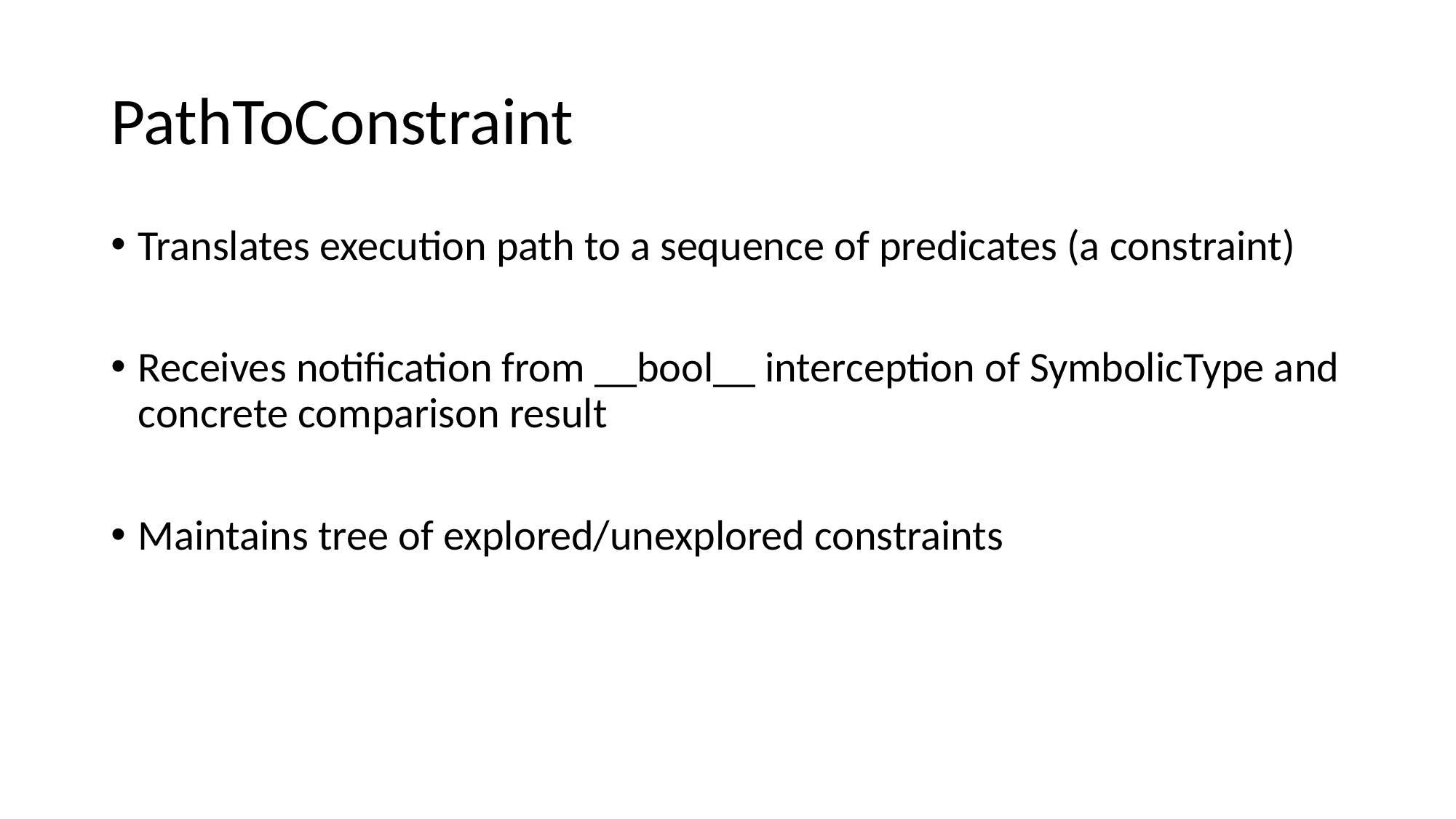

# PathToConstraint
Translates execution path to a sequence of predicates (a constraint)

Receives notification from __bool__ interception of SymbolicType and concrete comparison result

Maintains tree of explored/unexplored constraints